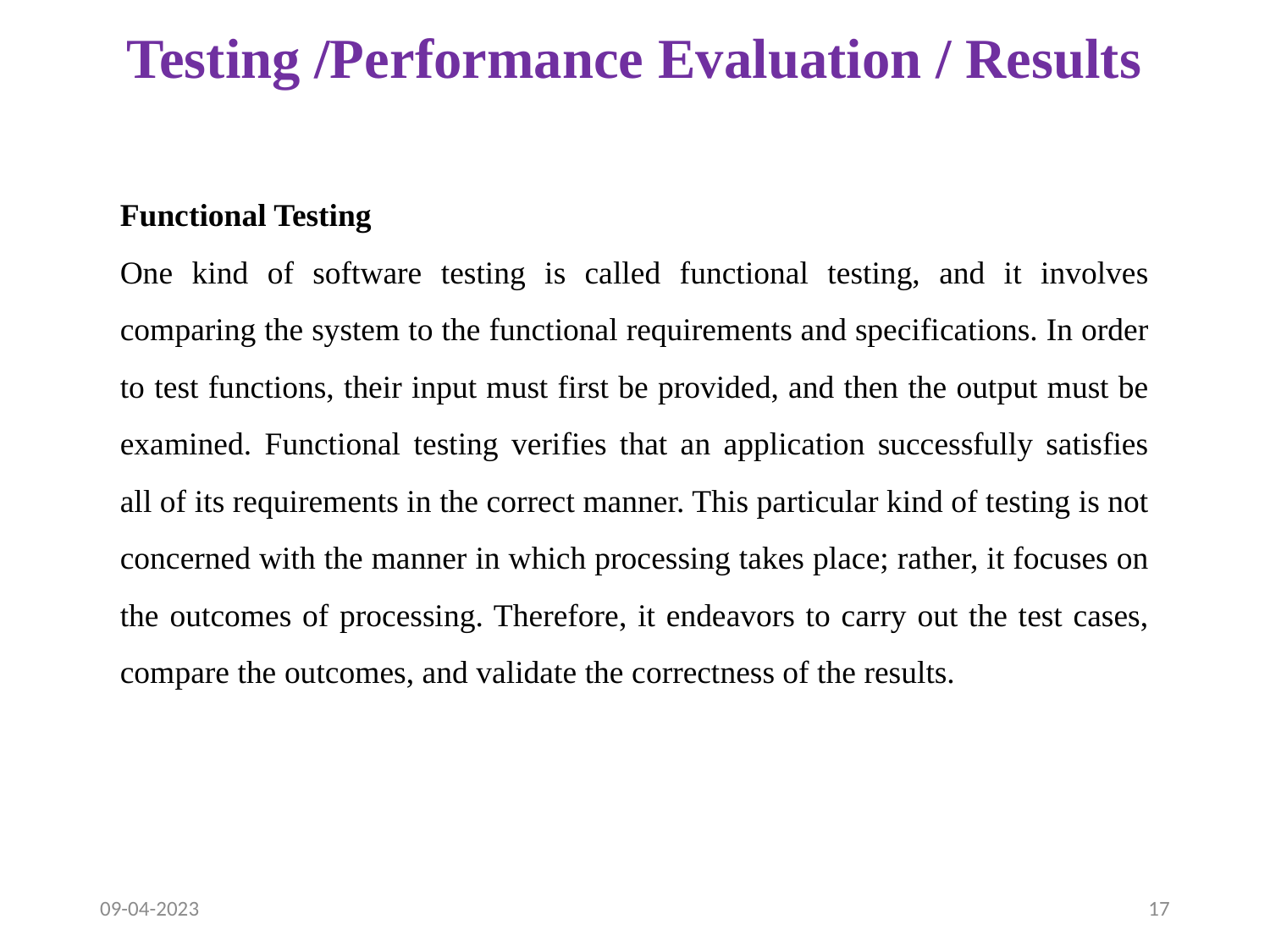

# Testing /Performance Evaluation / Results
Functional Testing
One kind of software testing is called functional testing, and it involves comparing the system to the functional requirements and specifications. In order to test functions, their input must first be provided, and then the output must be examined. Functional testing verifies that an application successfully satisfies all of its requirements in the correct manner. This particular kind of testing is not concerned with the manner in which processing takes place; rather, it focuses on the outcomes of processing. Therefore, it endeavors to carry out the test cases, compare the outcomes, and validate the correctness of the results.
09-04-2023
17